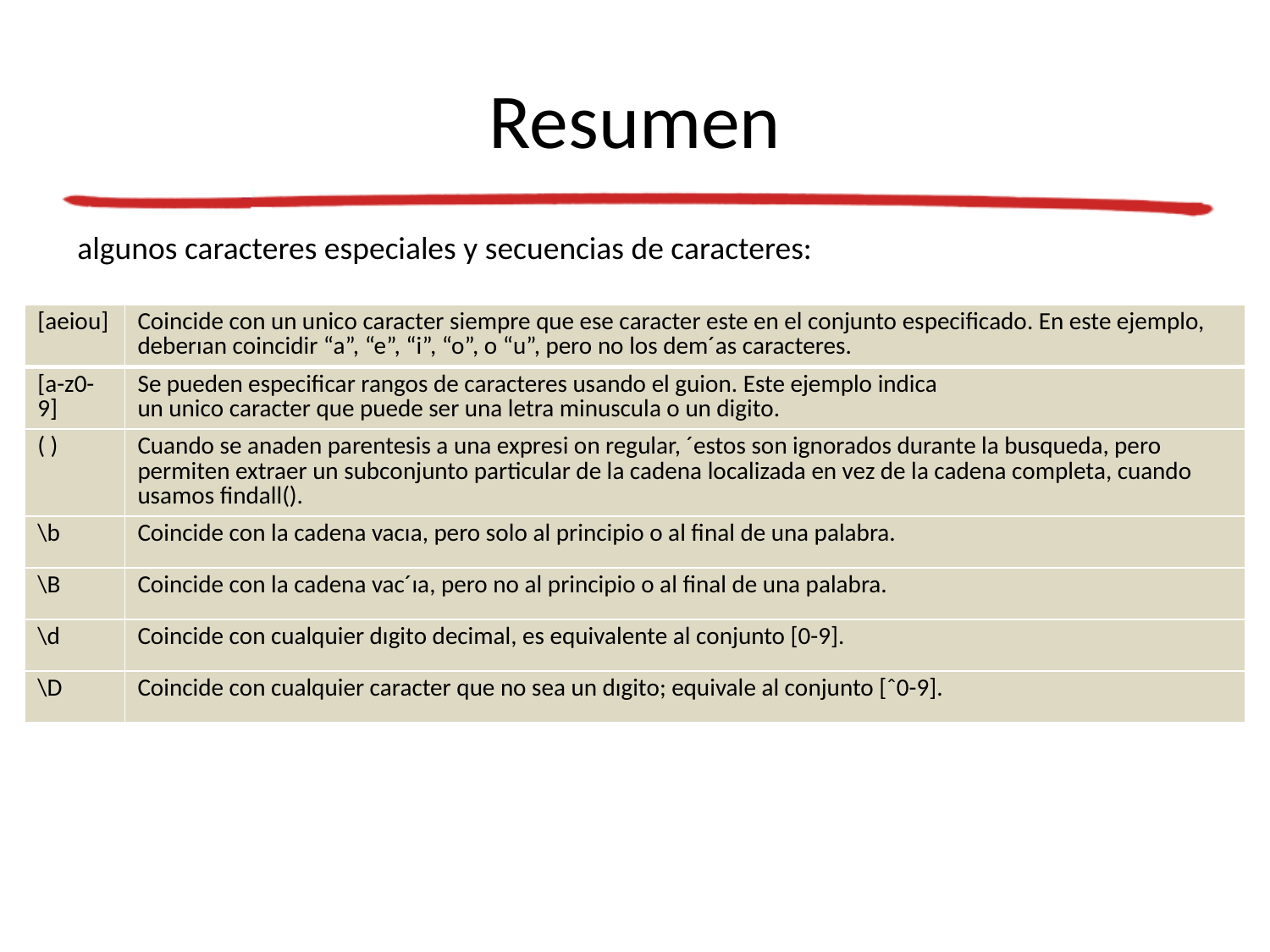

# Resumen
algunos caracteres especiales y secuencias de caracteres:
| [aeiou] | Coincide con un unico caracter siempre que ese caracter este en el conjunto especificado. En este ejemplo, deberıan coincidir “a”, “e”, “i”, “o”, o “u”, pero no los dem´as caracteres. |
| --- | --- |
| [a-z0-9] | Se pueden especificar rangos de caracteres usando el guion. Este ejemplo indica un unico caracter que puede ser una letra minuscula o un digito. |
| ( ) | Cuando se anaden parentesis a una expresi on regular, ´estos son ignorados durante la busqueda, pero permiten extraer un subconjunto particular de la cadena localizada en vez de la cadena completa, cuando usamos findall(). |
| \b | Coincide con la cadena vacıa, pero solo al principio o al final de una palabra. |
| \B | Coincide con la cadena vac´ıa, pero no al principio o al final de una palabra. |
| \d | Coincide con cualquier dıgito decimal, es equivalente al conjunto [0-9]. |
| \D | Coincide con cualquier caracter que no sea un dıgito; equivale al conjunto [ˆ0-9]. |